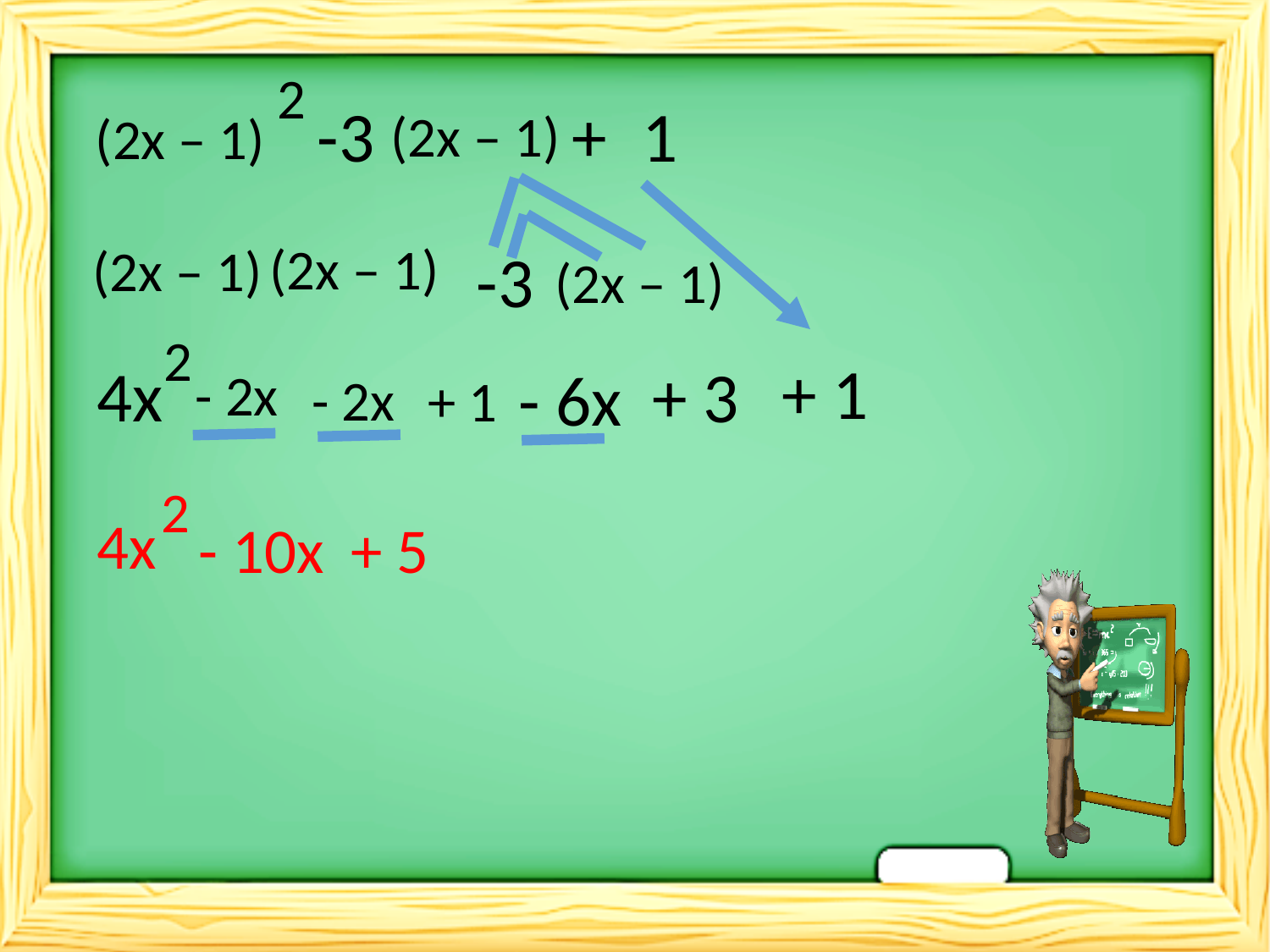

2
+
1
-3
(2x – 1)
(2x – 1)
(2x – 1)
(2x – 1)
-3
(2x – 1)
2
4x
- 2x
- 2x
+ 1
 + 1
 + 3
- 6x
2
4x
+ 5
- 10x